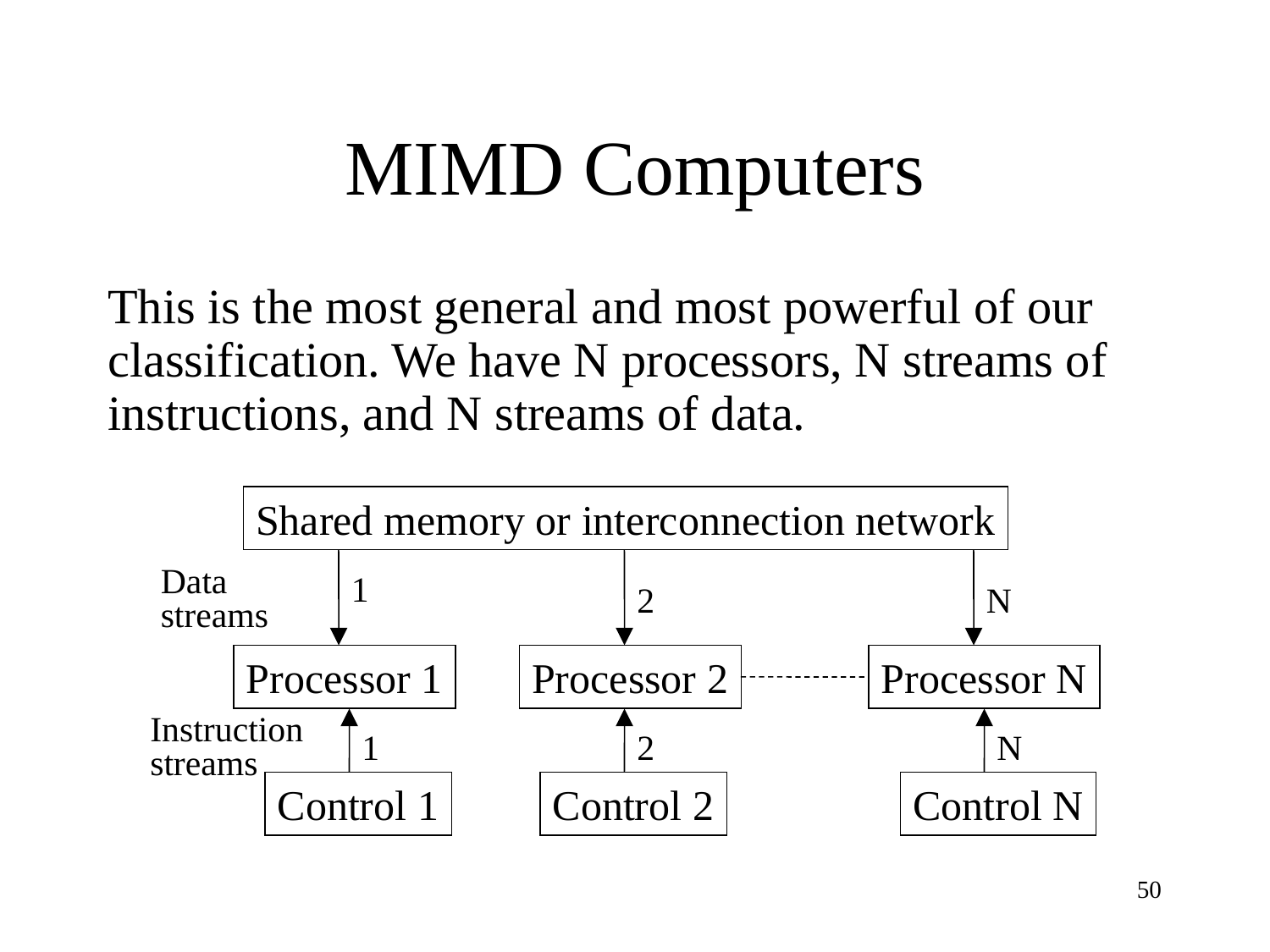

# MIMD Computers
This is the most general and most powerful of our classification. We have N processors, N streams of instructions, and N streams of data.

Shared memory or interconnection network

Data
streams
1
2
N
Processor 1
Processor 2
Processor N

Instruction streams

1
2
N
Control 1
Control 2
Control N
50